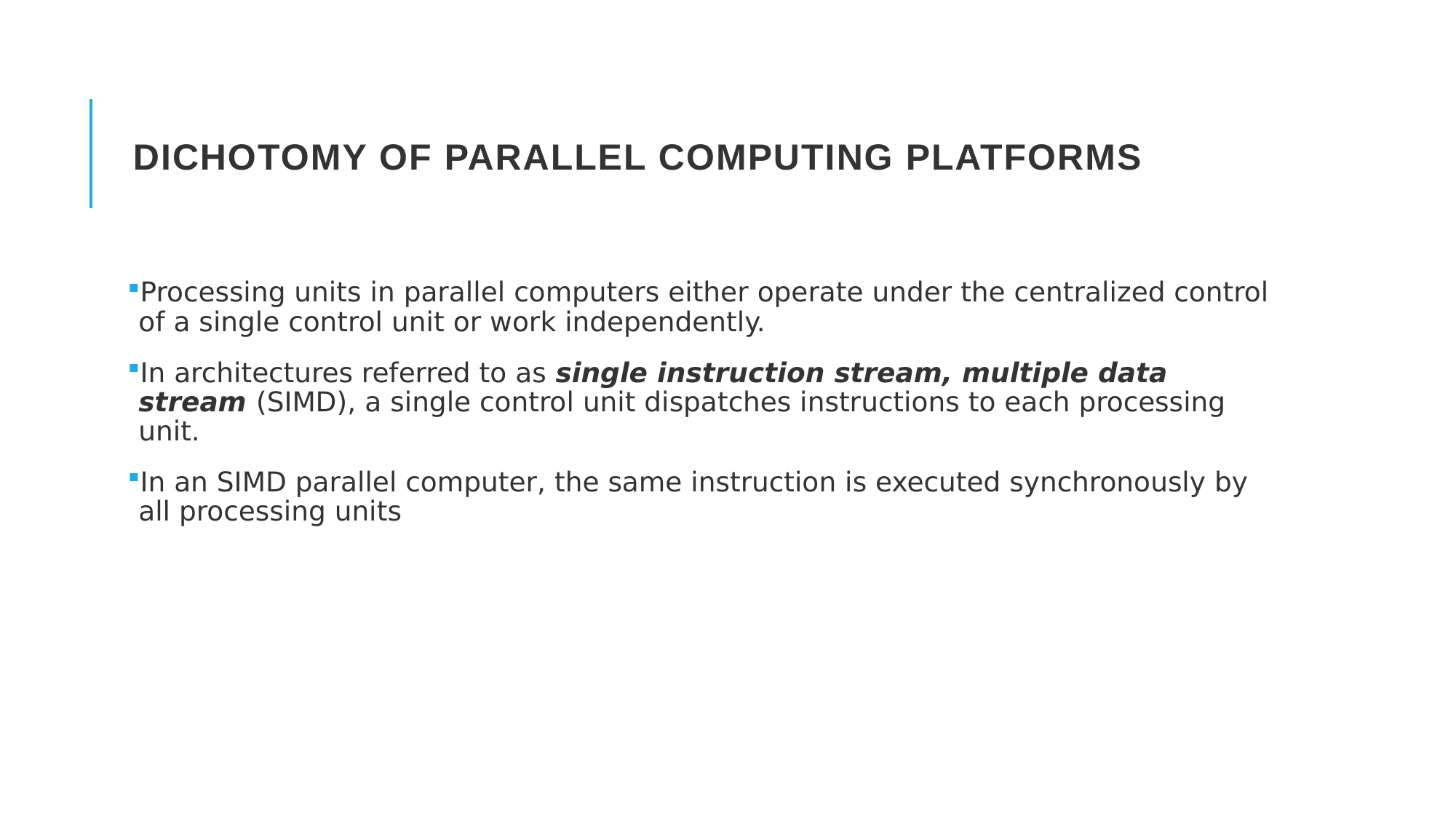

# Dichotomy of Parallel Computing Platforms
Processing units in parallel computers either operate under the centralized control of a single control unit or work independently.
In architectures referred to as single instruction stream, multiple data stream (SIMD), a single control unit dispatches instructions to each processing unit.
In an SIMD parallel computer, the same instruction is executed synchronously by all processing units